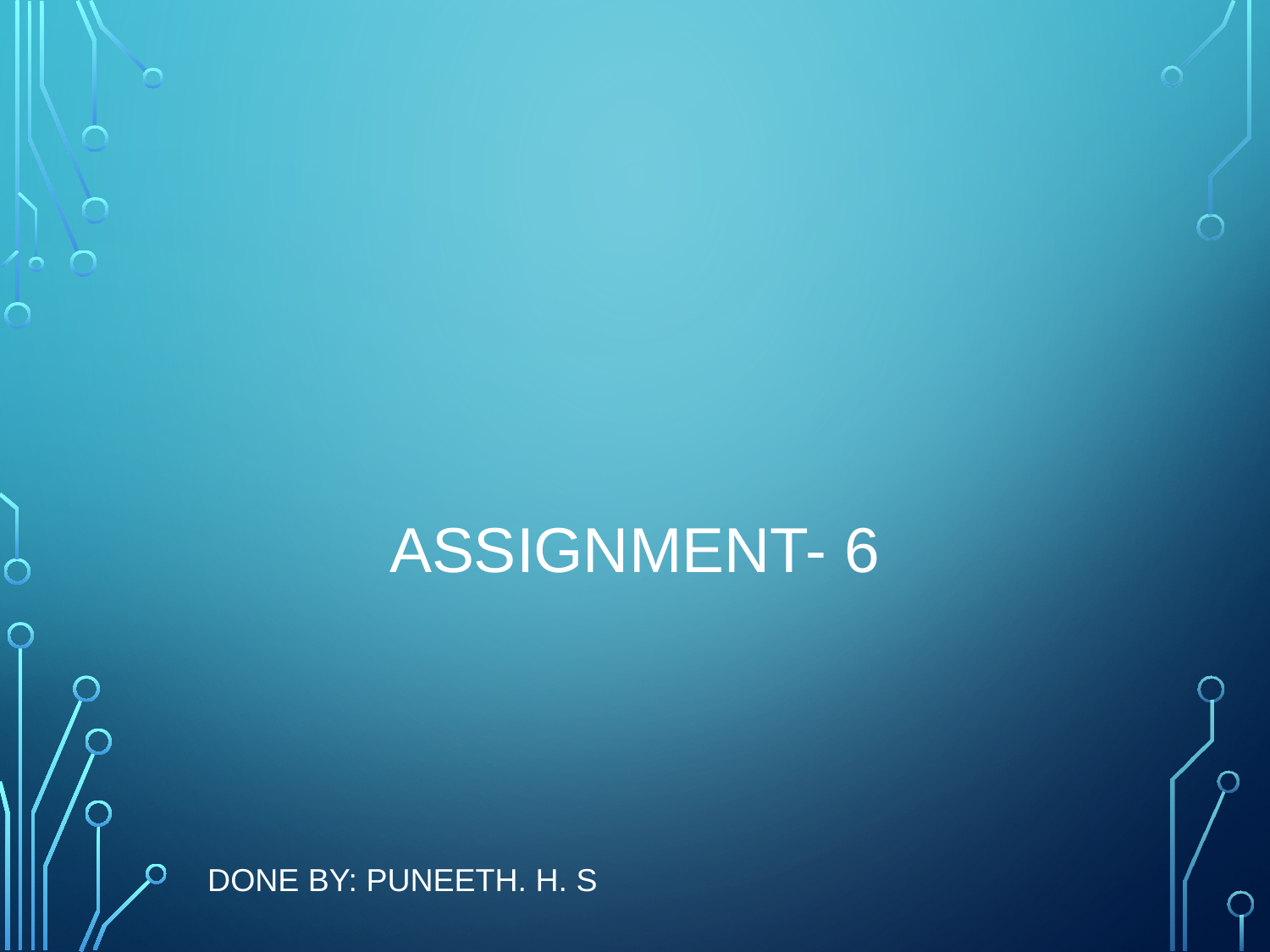

# ASSIGNMENT- 6
Done by: Puneeth. H. S